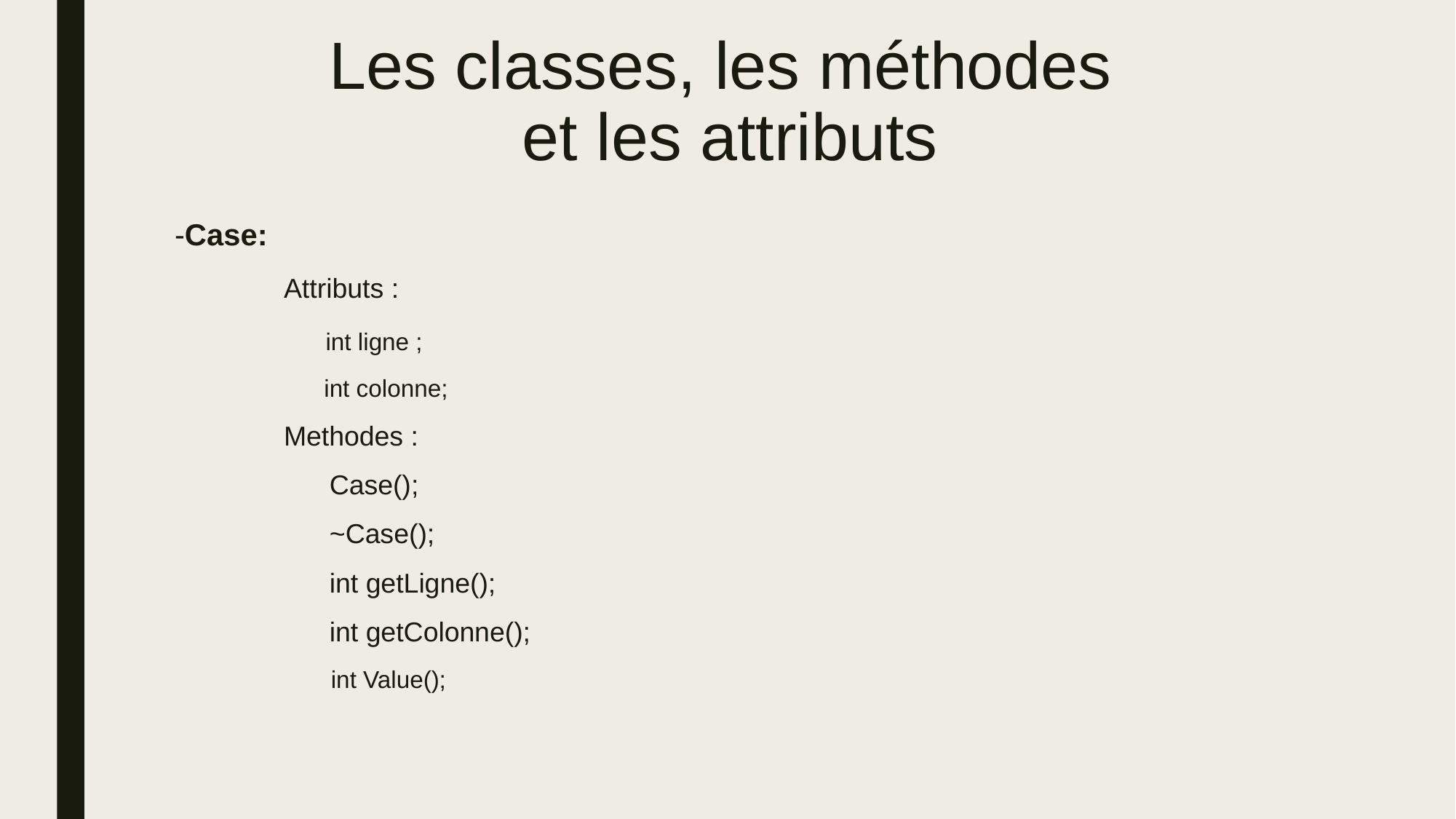

# Les classes, les méthodes et les attributs
-Case:
	Attributs :
	     int ligne ;
	      int colonne;
	Methodes :
	      Case();
	      ~Case();
	      int getLigne();
	      int getColonne();
	       int Value();